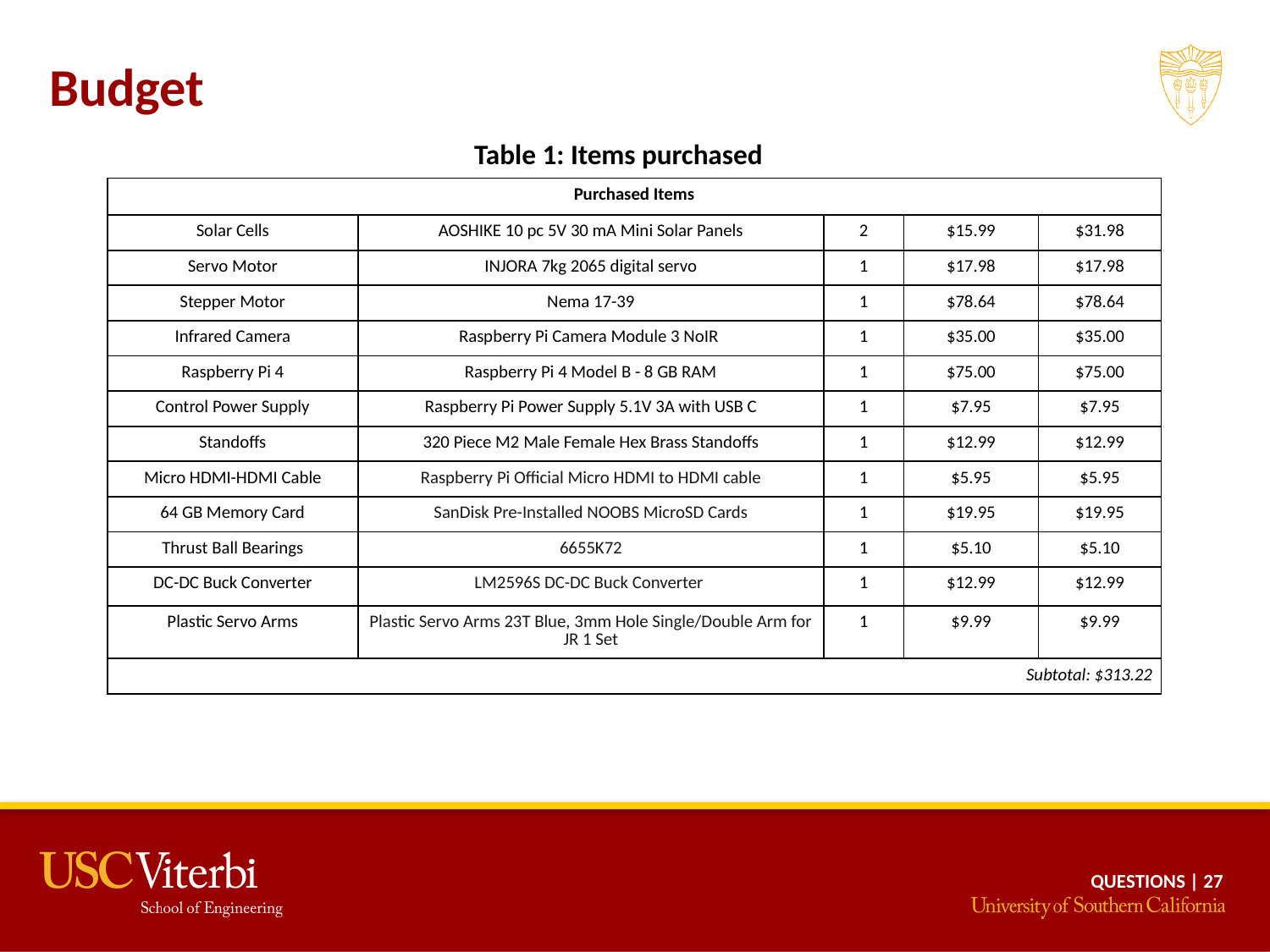

Budget
Table 1: Items purchased
| Purchased Items |  |  |  |  |
| --- | --- | --- | --- | --- |
| Solar Cells | AOSHIKE 10 pc 5V 30 mA Mini Solar Panels | 2 | $15.99 | $31.98 |
| Servo Motor | INJORA 7kg 2065 digital servo | 1 | $17.98 | $17.98 |
| Stepper Motor | Nema 17-39 | 1 | $78.64 | $78.64 |
| Infrared Camera | Raspberry Pi Camera Module 3 NoIR | 1 | $35.00 | $35.00 |
| Raspberry Pi 4 | Raspberry Pi 4 Model B - 8 GB RAM | 1 | $75.00 | $75.00 |
| Control Power Supply | Raspberry Pi Power Supply 5.1V 3A with USB C | 1 | $7.95 | $7.95 |
| Standoffs | 320 Piece M2 Male Female Hex Brass Standoffs | 1 | $12.99 | $12.99 |
| Micro HDMI-HDMI Cable | Raspberry Pi Official Micro HDMI to HDMI cable | 1 | $5.95 | $5.95 |
| 64 GB Memory Card | SanDisk Pre-Installed NOOBS MicroSD Cards | 1 | $19.95 | $19.95 |
| Thrust Ball Bearings | 6655K72 | 1 | $5.10 | $5.10 |
| DC-DC Buck Converter | LM2596S DC-DC Buck Converter | 1 | $12.99 | $12.99 |
| Plastic Servo Arms | Plastic Servo Arms 23T Blue, 3mm Hole Single/Double Arm for JR 1 Set | 1 | $9.99 | $9.99 |
| Subtotal: $313.22 |  |  |  |  |
QUESTIONS | 27
28